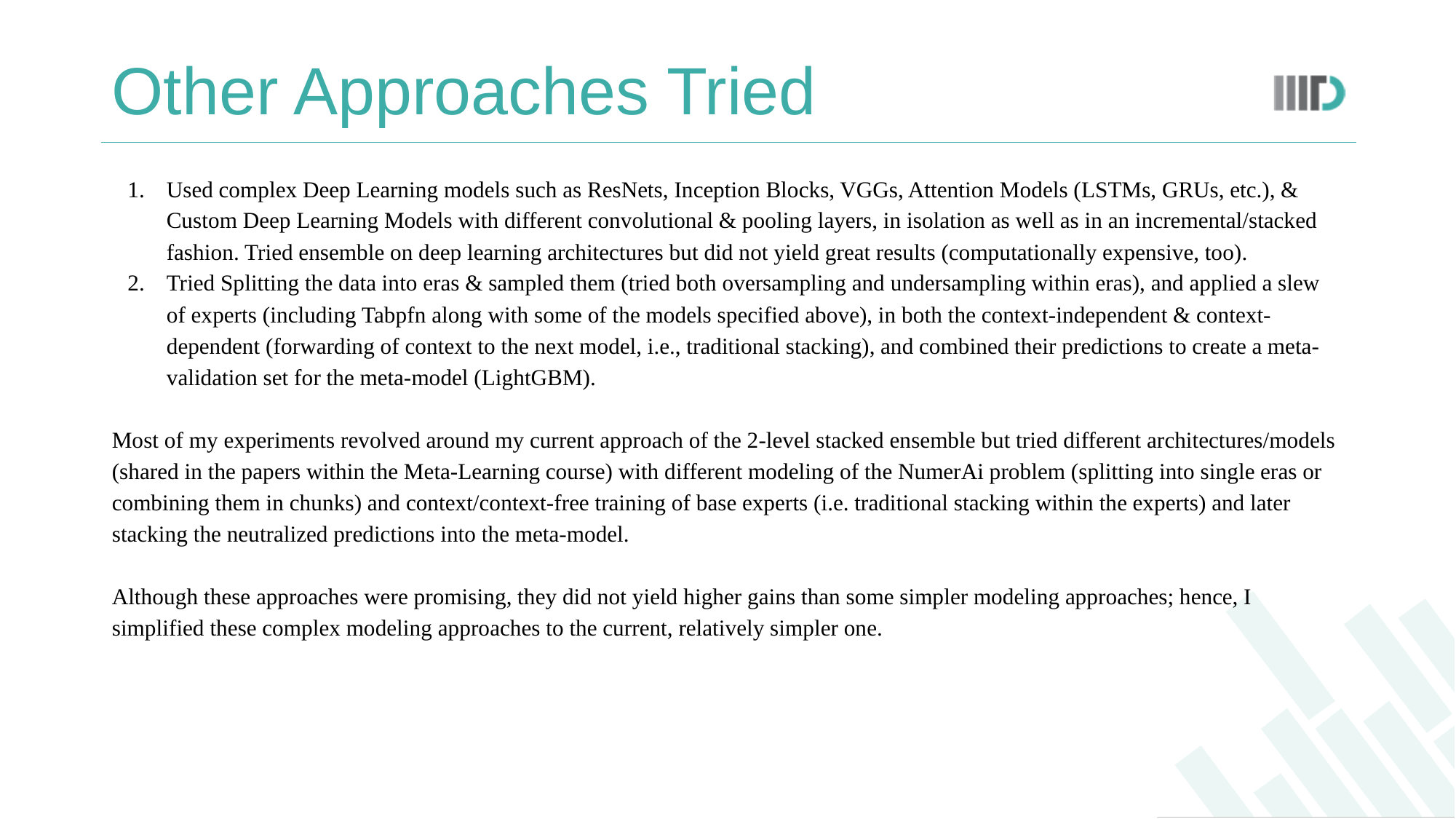

# Other Approaches Tried
Used complex Deep Learning models such as ResNets, Inception Blocks, VGGs, Attention Models (LSTMs, GRUs, etc.), & Custom Deep Learning Models with different convolutional & pooling layers, in isolation as well as in an incremental/stacked fashion. Tried ensemble on deep learning architectures but did not yield great results (computationally expensive, too).
Tried Splitting the data into eras & sampled them (tried both oversampling and undersampling within eras), and applied a slew of experts (including Tabpfn along with some of the models specified above), in both the context-independent & context-dependent (forwarding of context to the next model, i.e., traditional stacking), and combined their predictions to create a meta-validation set for the meta-model (LightGBM).

Most of my experiments revolved around my current approach of the 2-level stacked ensemble but tried different architectures/models (shared in the papers within the Meta-Learning course) with different modeling of the NumerAi problem (splitting into single eras or combining them in chunks) and context/context-free training of base experts (i.e. traditional stacking within the experts) and later stacking the neutralized predictions into the meta-model.

Although these approaches were promising, they did not yield higher gains than some simpler modeling approaches; hence, I simplified these complex modeling approaches to the current, relatively simpler one.